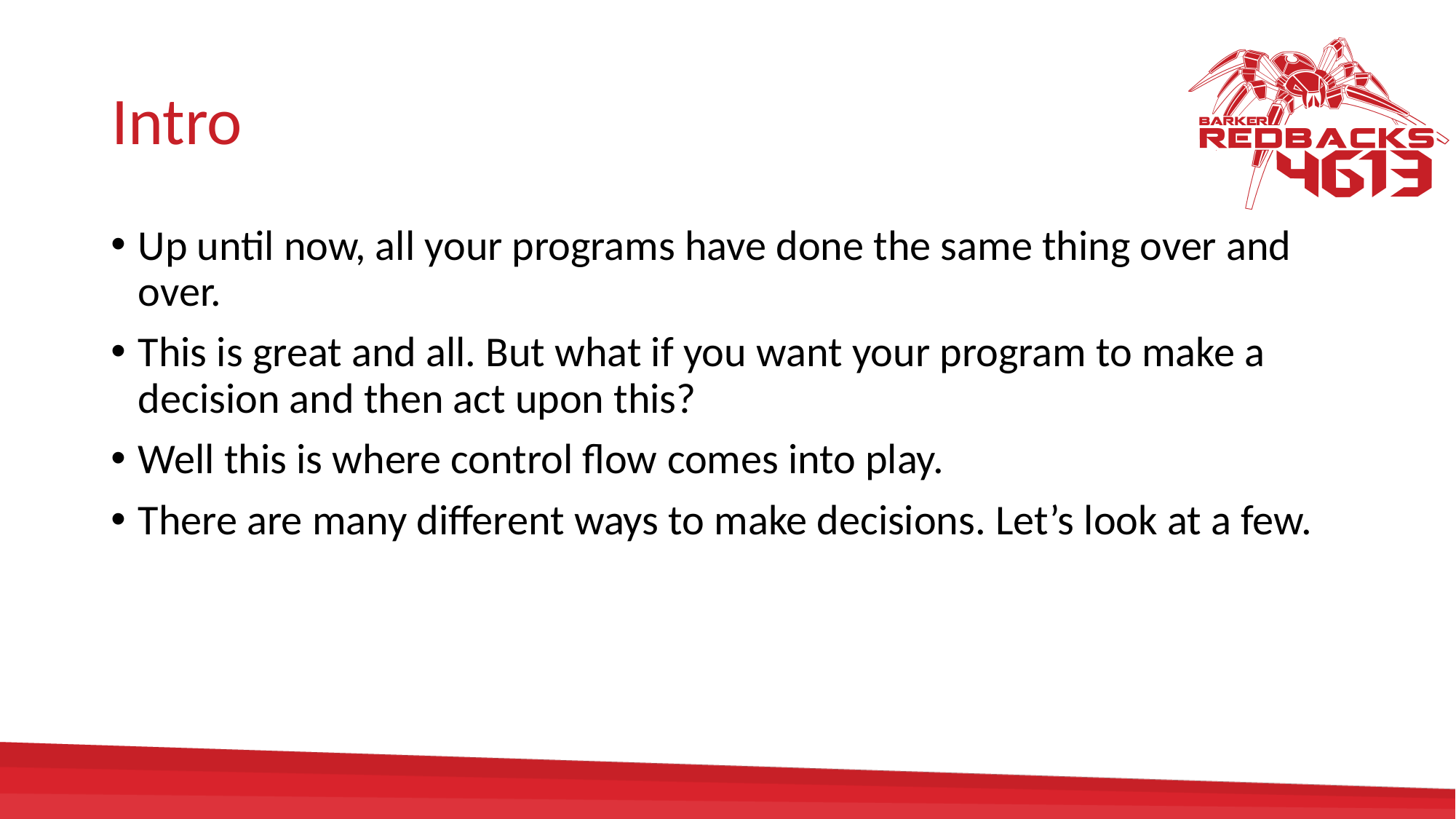

# Intro
Up until now, all your programs have done the same thing over and over.
This is great and all. But what if you want your program to make a decision and then act upon this?
Well this is where control flow comes into play.
There are many different ways to make decisions. Let’s look at a few.